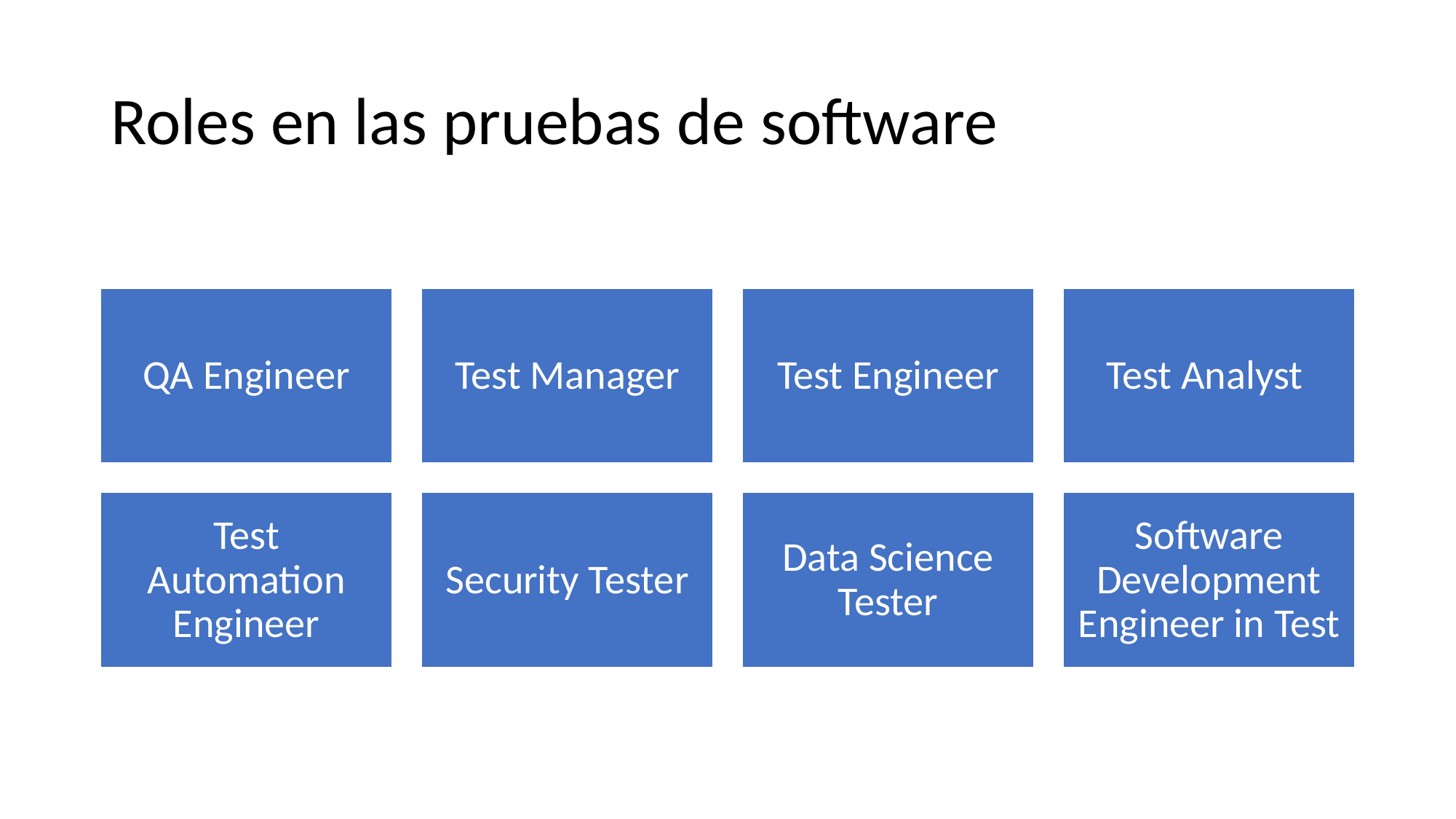

# Roles en las pruebas de software
QA Engineer
Test Manager
Test Engineer
Test Analyst
Test Automation Engineer
Security Tester
Data Science Tester
Software Development Engineer in Test